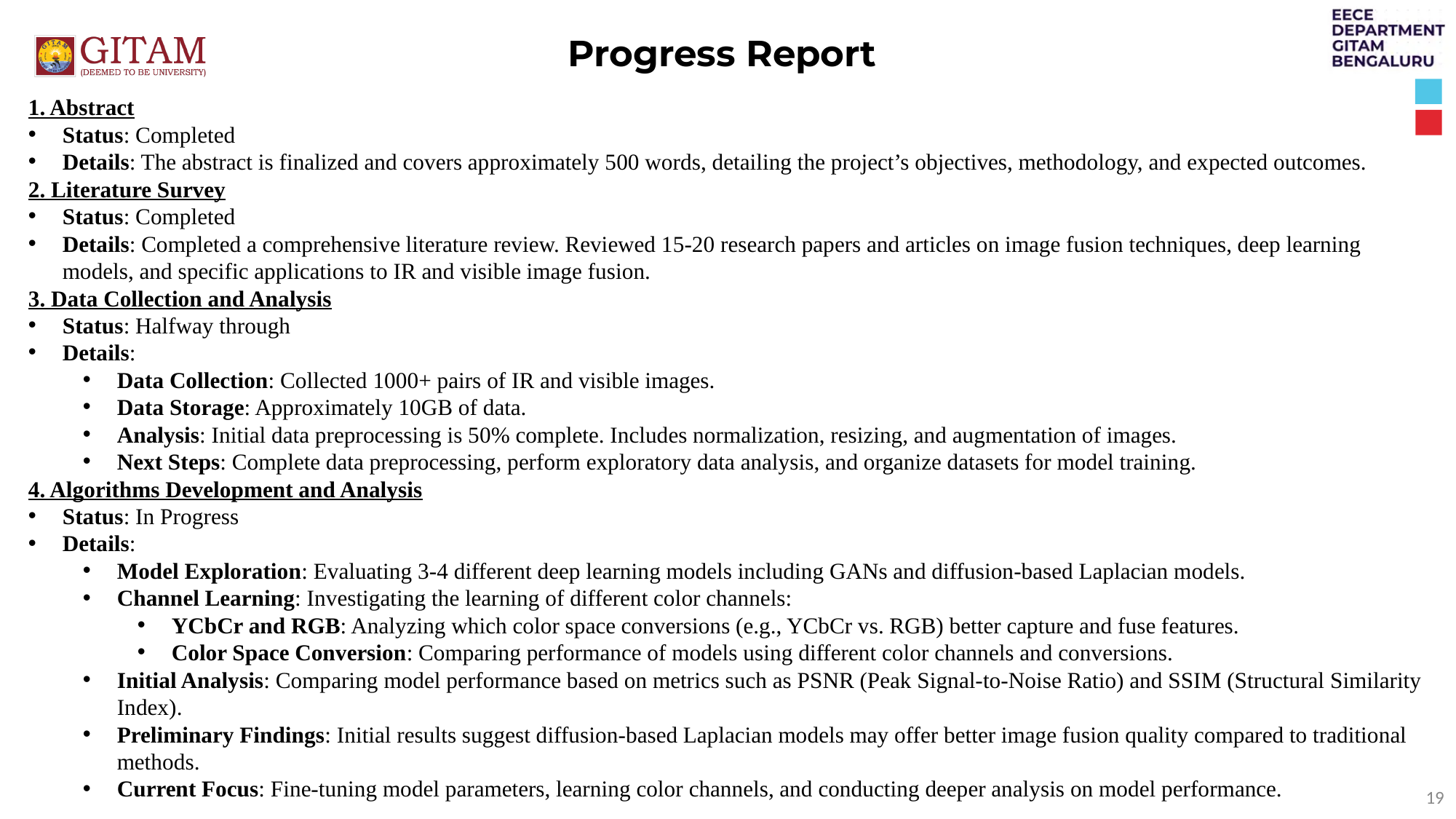

Progress Report
1. Abstract
Status: Completed
Details: The abstract is finalized and covers approximately 500 words, detailing the project’s objectives, methodology, and expected outcomes.
2. Literature Survey
Status: Completed
Details: Completed a comprehensive literature review. Reviewed 15-20 research papers and articles on image fusion techniques, deep learning models, and specific applications to IR and visible image fusion.
3. Data Collection and Analysis
Status: Halfway through
Details:
Data Collection: Collected 1000+ pairs of IR and visible images.
Data Storage: Approximately 10GB of data.
Analysis: Initial data preprocessing is 50% complete. Includes normalization, resizing, and augmentation of images.
Next Steps: Complete data preprocessing, perform exploratory data analysis, and organize datasets for model training.
4. Algorithms Development and Analysis
Status: In Progress
Details:
Model Exploration: Evaluating 3-4 different deep learning models including GANs and diffusion-based Laplacian models.
Channel Learning: Investigating the learning of different color channels:
YCbCr and RGB: Analyzing which color space conversions (e.g., YCbCr vs. RGB) better capture and fuse features.
Color Space Conversion: Comparing performance of models using different color channels and conversions.
Initial Analysis: Comparing model performance based on metrics such as PSNR (Peak Signal-to-Noise Ratio) and SSIM (Structural Similarity Index).
Preliminary Findings: Initial results suggest diffusion-based Laplacian models may offer better image fusion quality compared to traditional methods.
Current Focus: Fine-tuning model parameters, learning color channels, and conducting deeper analysis on model performance.
19